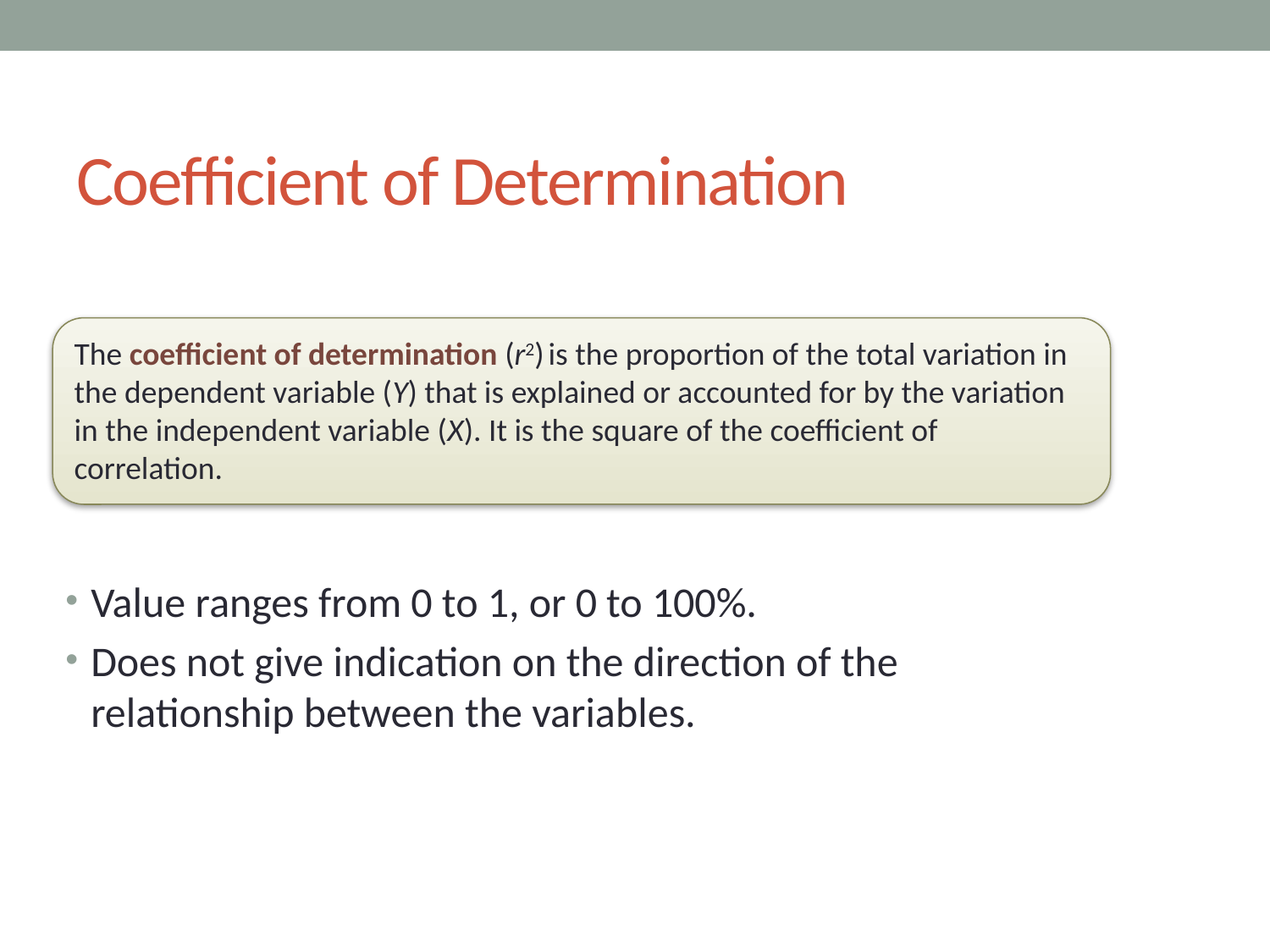

# Coefficient of Determination
The coefficient of determination (r2) is the proportion of the total variation in the dependent variable (Y) that is explained or accounted for by the variation in the independent variable (X). It is the square of the coefficient of correlation.
Value ranges from 0 to 1, or 0 to 100%.
Does not give indication on the direction of the relationship between the variables.